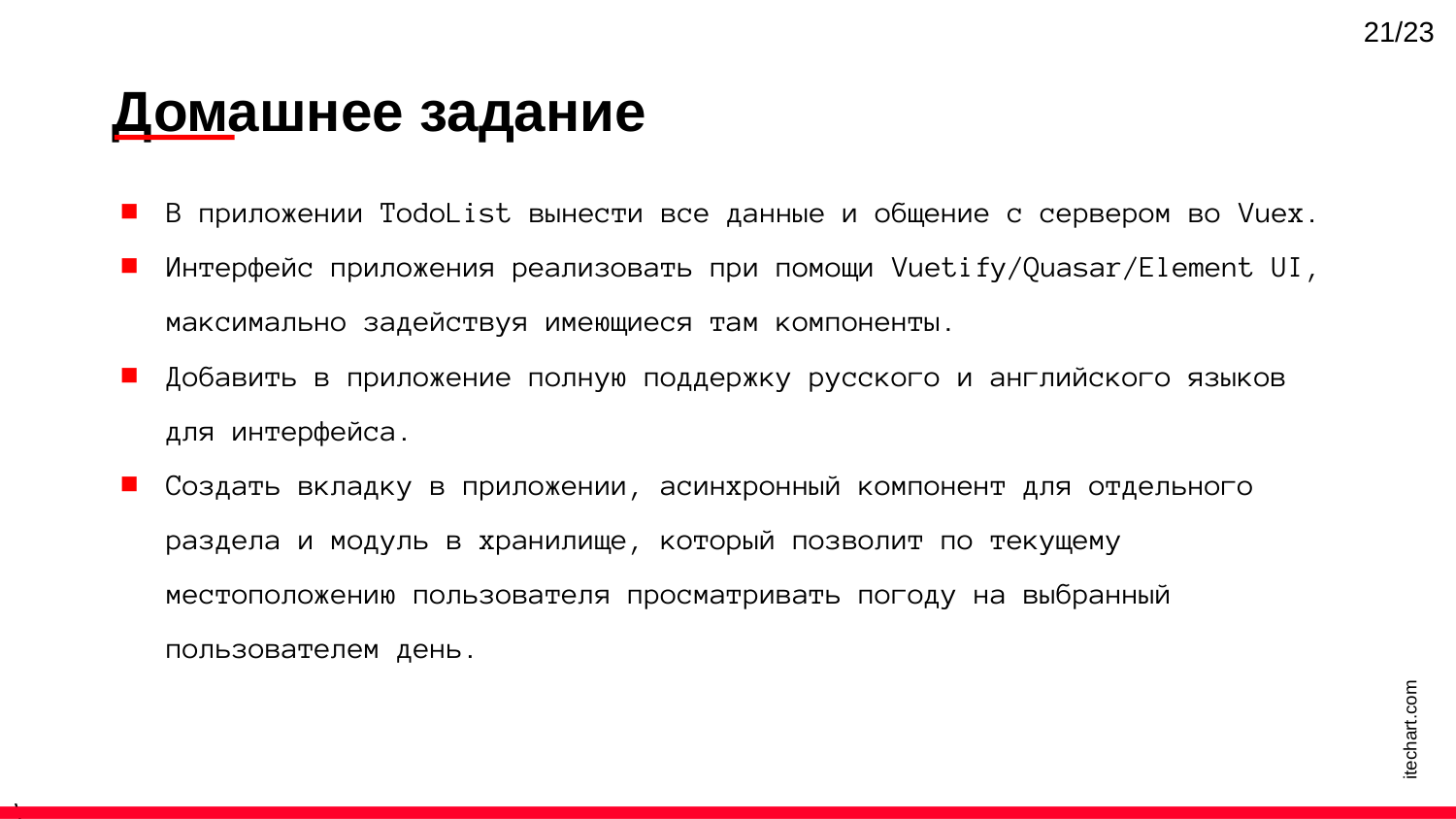

21/23
Домашнее задание

В приложении TodoList вынести все данные и общение с сервером во Vuex.
Интерфейс приложения реализовать при помощи Vuetify/Quasar/Element UI, максимально задействуя имеющиеся там компоненты.
Добавить в приложение полную поддержку русского и английского языков для интерфейса.
Создать вкладку в приложении, асинхронный компонент для отдельного раздела и модуль в хранилище, который позволит по текущему местоположению пользователя просматривать погоду на выбранный пользователем день.
itechart.com